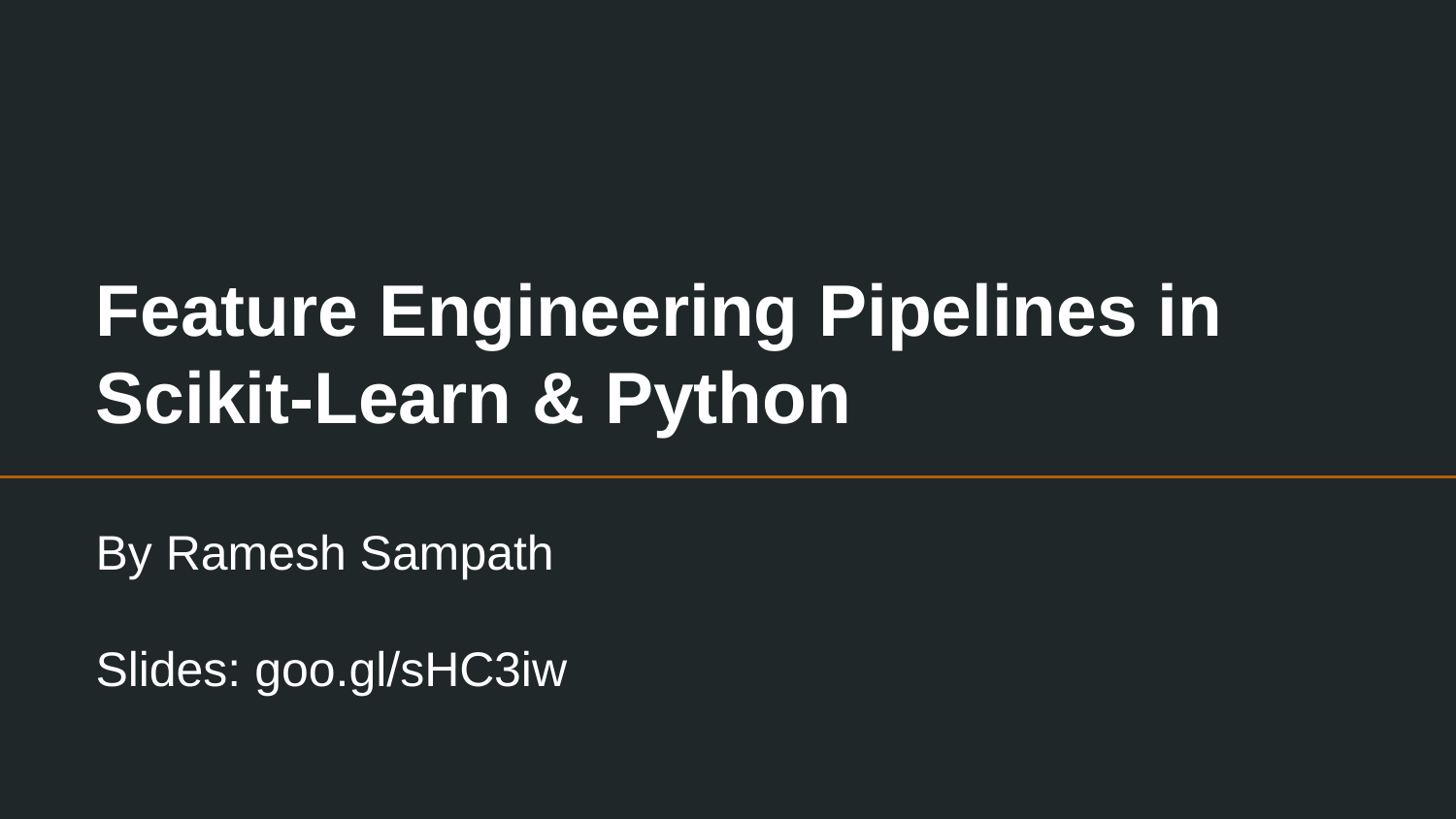

# Feature Engineering Pipelines in Scikit-Learn & Python
By Ramesh Sampath

Slides: goo.gl/sHC3iw